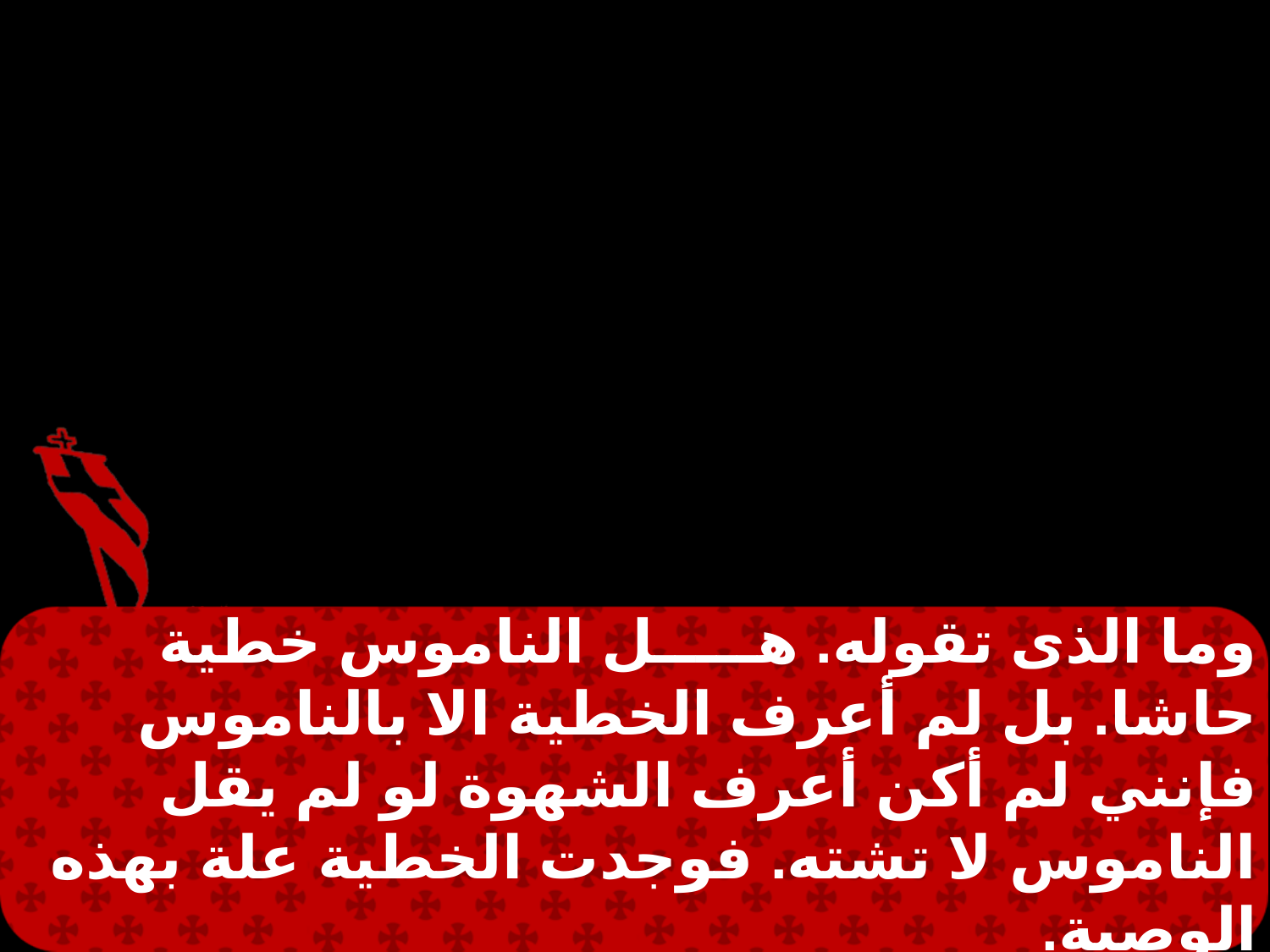

وما الذى تقوله. هـــــل الناموس خطية حاشا. بل لم أعرف الخطية الا بالناموس فإنني لم أكن أعرف الشهوة لو لم يقل الناموس لا تشته. فوجدت الخطية علة بهذه
الوصية.